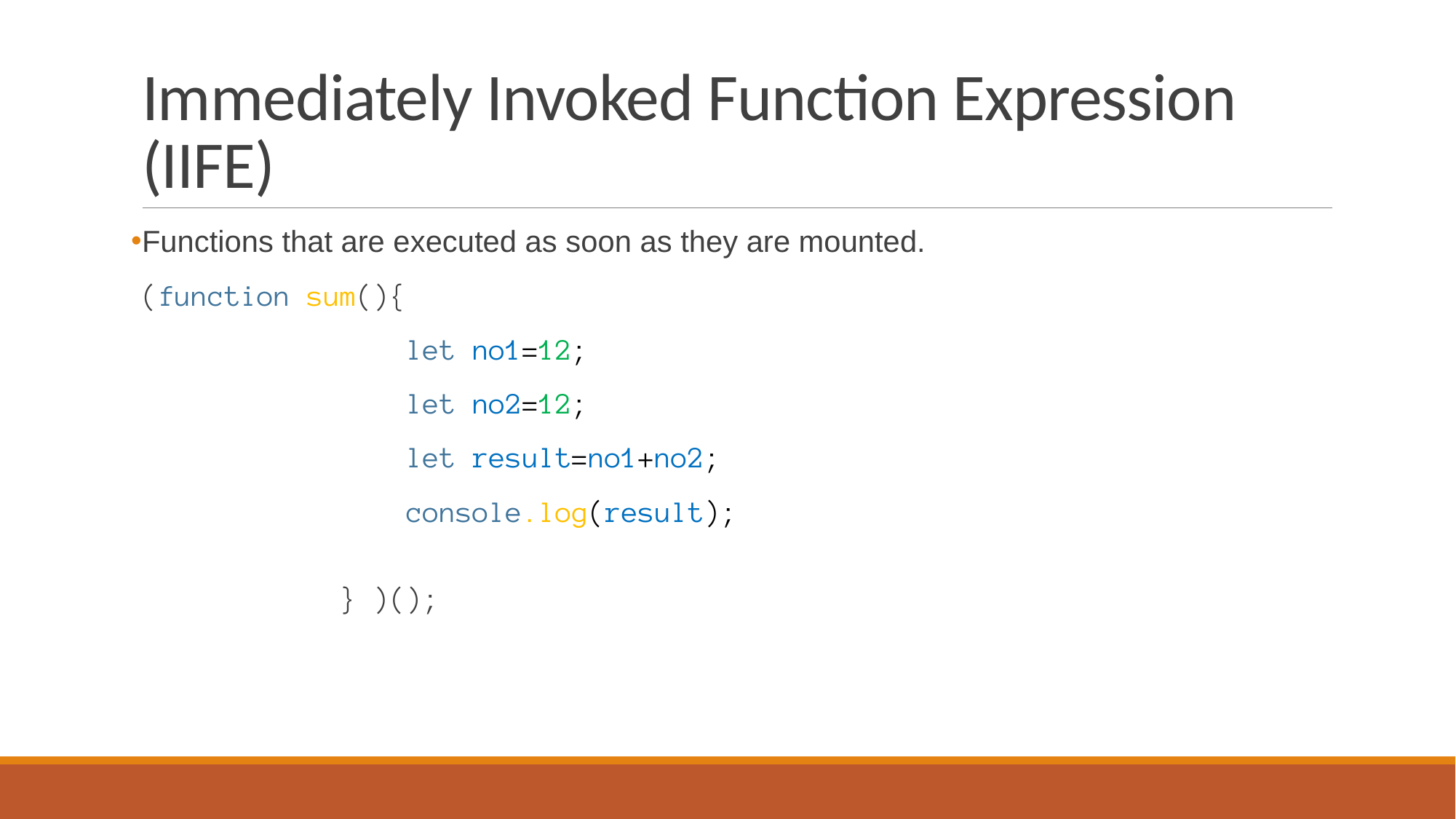

# Immediately Invoked Function Expression (IIFE)
Functions that are executed as soon as they are mounted.
(function sum(){
                let no1=12;
                let no2=12;
                let result=no1+no2;
                console.log(result);
            } )();